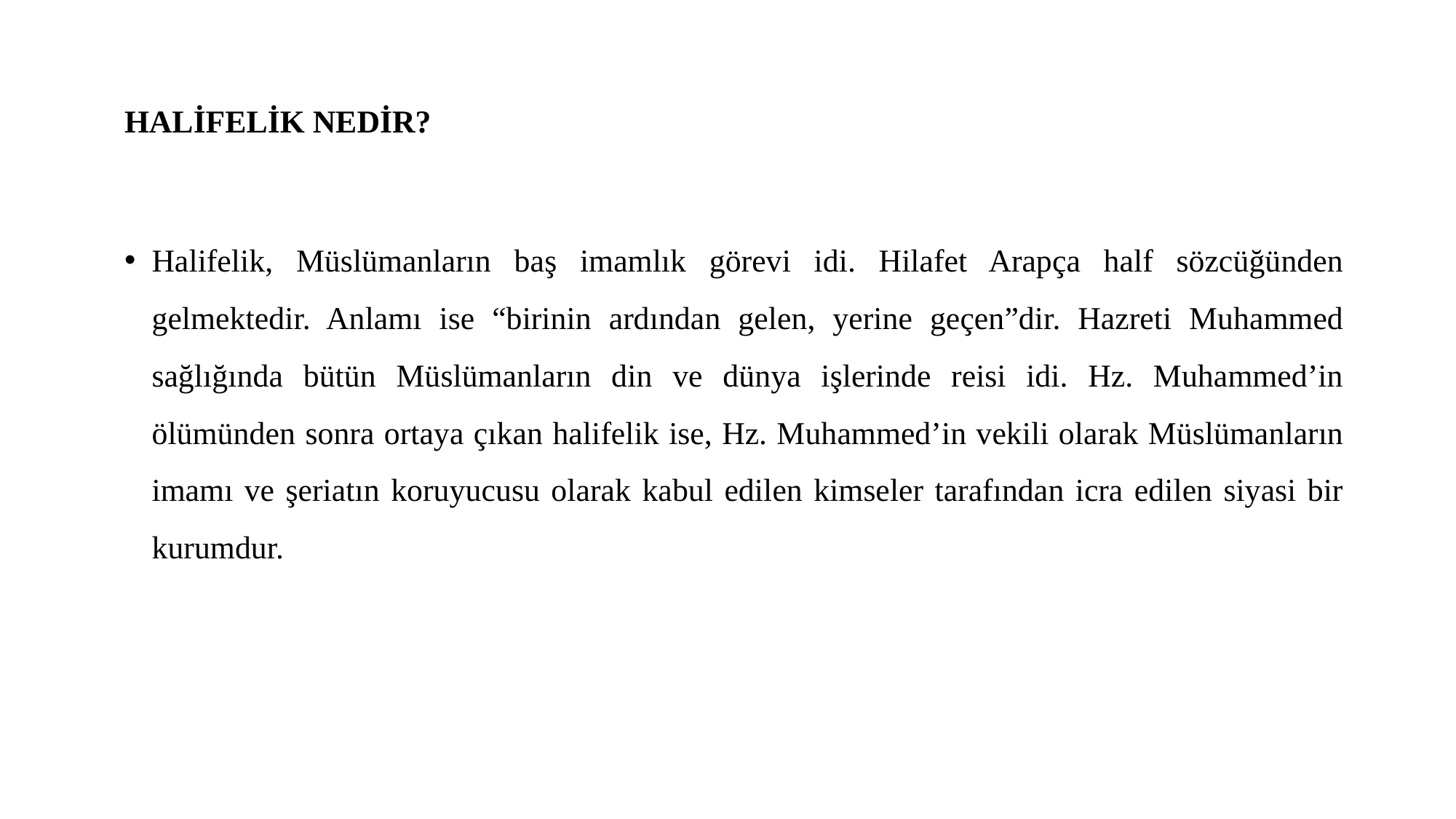

# HALİFELİK NEDİR?
Halifelik, Müslümanların baş imamlık görevi idi. Hilafet Arapça half sözcüğünden gelmektedir. Anlamı ise “birinin ardından gelen, yerine geçen”dir. Hazreti Muhammed sağlığında bütün Müslümanların din ve dünya işlerinde reisi idi. Hz. Muhammed’in ölümünden sonra ortaya çıkan halifelik ise, Hz. Muhammed’in vekili olarak Müslümanların imamı ve şeriatın koruyucusu olarak kabul edilen kimseler tarafından icra edilen siyasi bir kurumdur.